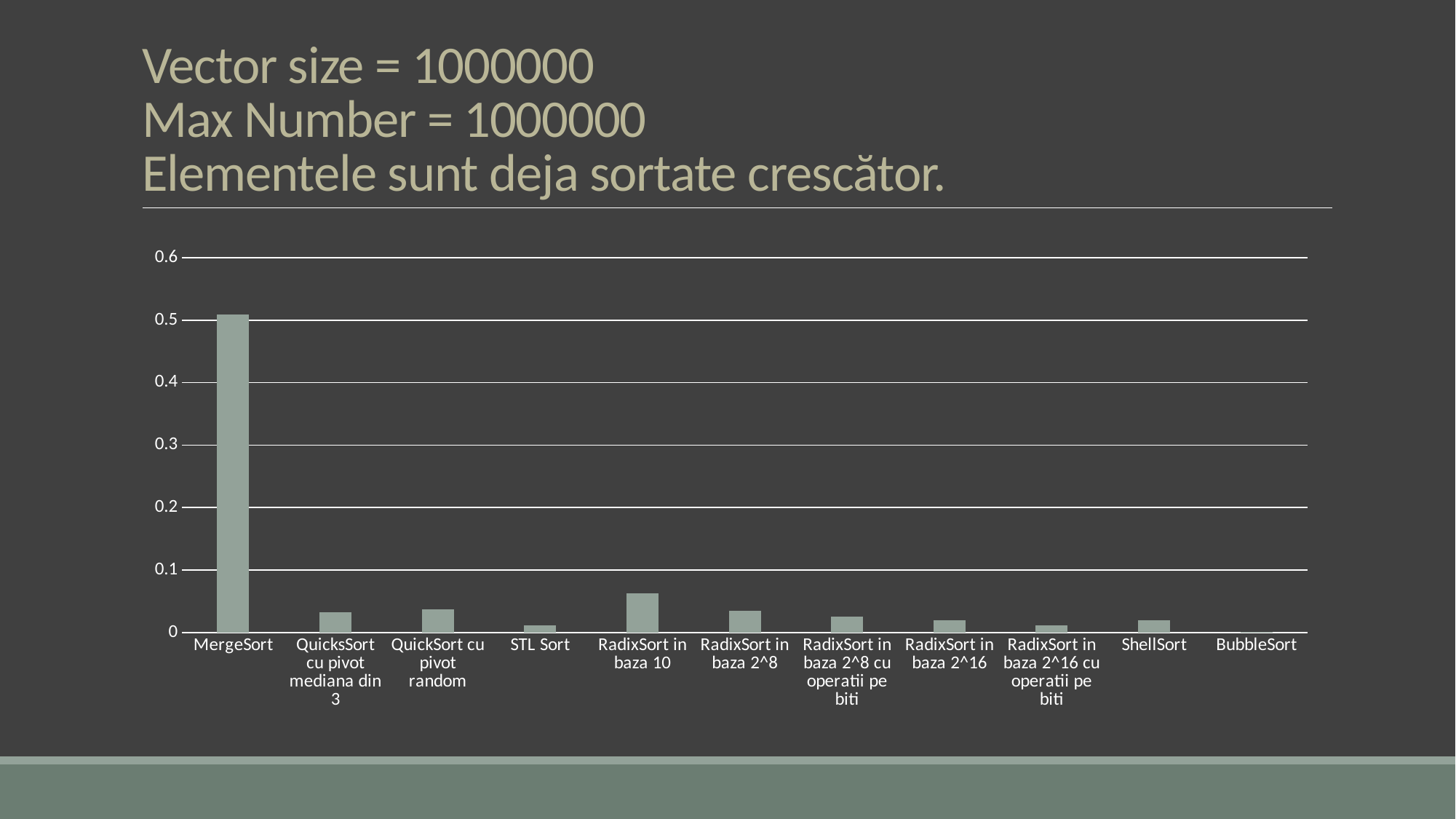

# Vector size = 1000000 Max Number = 1000000 Elementele sunt deja sortate crescător.

### Chart

| Category | Column1 |
|---|---|
| MergeSort | 0.508955 |
| QuicksSort cu pivot mediana din 3 | 0.0327639 |
| QuickSort cu pivot random | 0.0373835 |
| STL Sort | 0.0110983 |
| RadixSort in baza 10 | 0.0629874 |
| RadixSort in baza 2^8 | 0.0351747 |
| RadixSort in baza 2^8 cu operatii pe biti | 0.0258516 |
| RadixSort in baza 2^16 | 0.0192774 |
| RadixSort in baza 2^16 cu operatii pe biti | 0.01129 |
| ShellSort | 0.0198932 |
| BubbleSort | 0.0007221 |